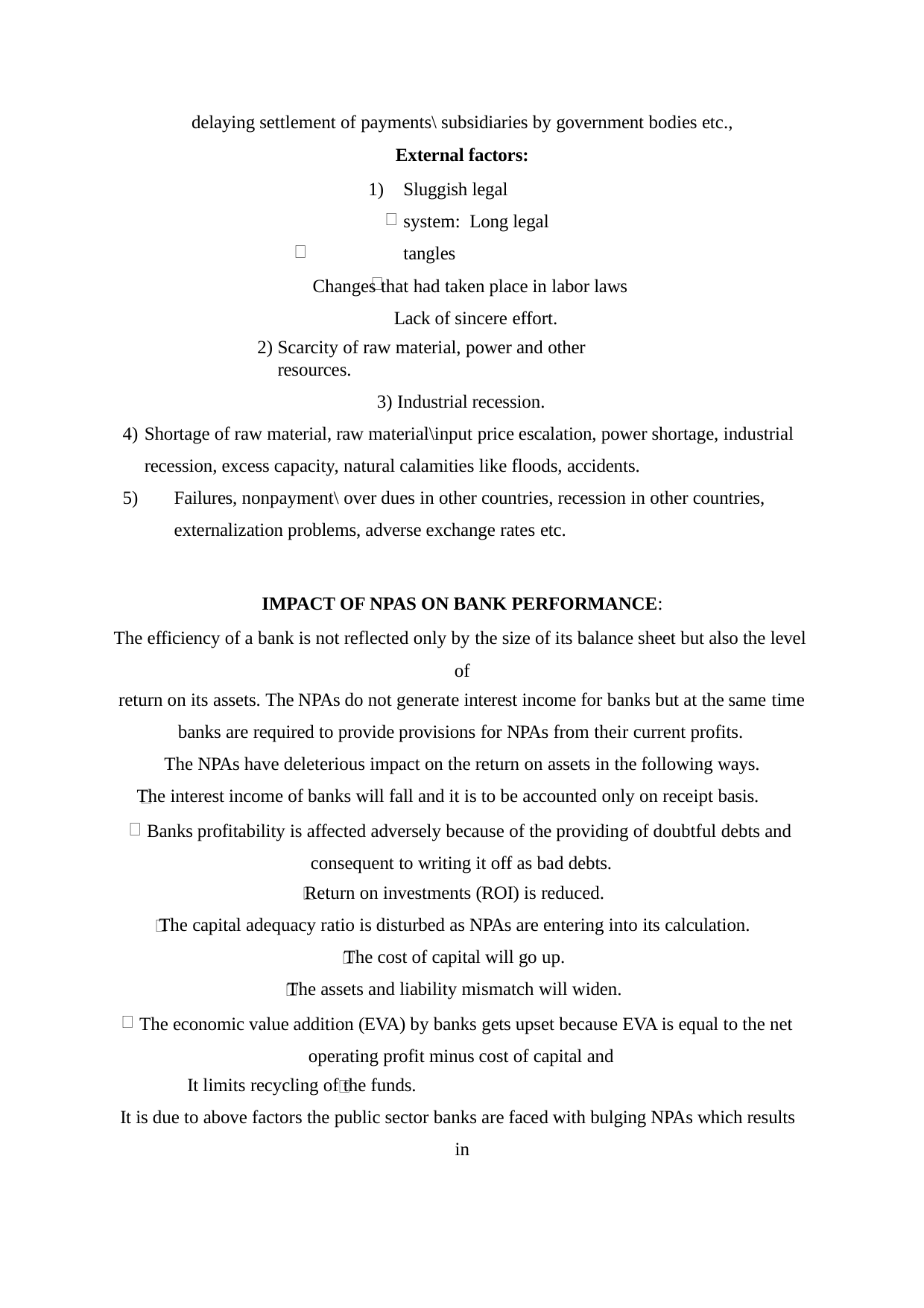

delaying settlement of payments\ subsidiaries by government bodies etc.,
External factors:
Sluggish legal system:  Long legal tangles
Changes that had taken place in labor laws  Lack of sincere effort.
Scarcity of raw material, power and other resources.
Industrial recession.
Shortage of raw material, raw material\input price escalation, power shortage, industrial  recession, excess capacity, natural calamities like floods, accidents.
Failures, nonpayment\ over dues in other countries, recession in other countries,  externalization problems, adverse exchange rates etc.

IMPACT OF NPAS ON BANK PERFORMANCE:
The efficiency of a bank is not reflected only by the size of its balance sheet but also the level  of
return on its assets. The NPAs do not generate interest income for banks but at the same time
banks are required to provide provisions for NPAs from their current profits.  The NPAs have deleterious impact on the return on assets in the following ways.
The interest income of banks will fall and it is to be accounted only on receipt basis.
Banks profitability is affected adversely because of the providing of doubtful debts and  consequent to writing it off as bad debts.
Return on investments (ROI) is reduced.
The capital adequacy ratio is disturbed as NPAs are entering into its calculation.
The cost of capital will go up.
The assets and liability mismatch will widen.
The economic value addition (EVA) by banks gets upset because EVA is equal to the net  operating profit minus cost of capital and
It limits recycling of the funds.
It is due to above factors the public sector banks are faced with bulging NPAs which results  in